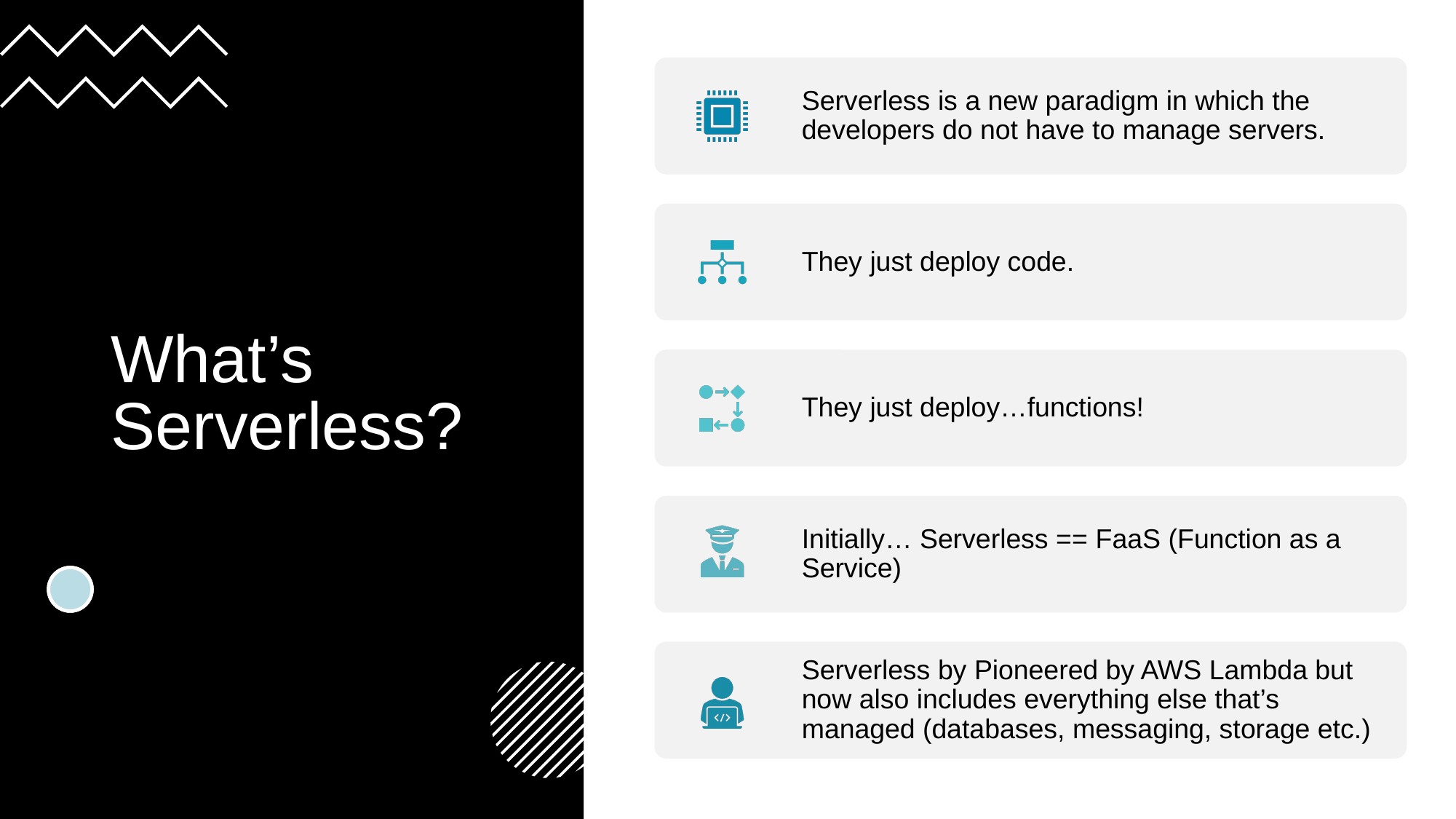

Serverless is a new paradigm in which the developers do not have to manage servers.
They just deploy code.
They just deploy…functions!
Initially… Serverless == FaaS (Function as a Service)
Serverless by Pioneered by AWS Lambda but now also includes everything else that’s managed (databases, messaging, storage etc.)
# What’s Serverless?